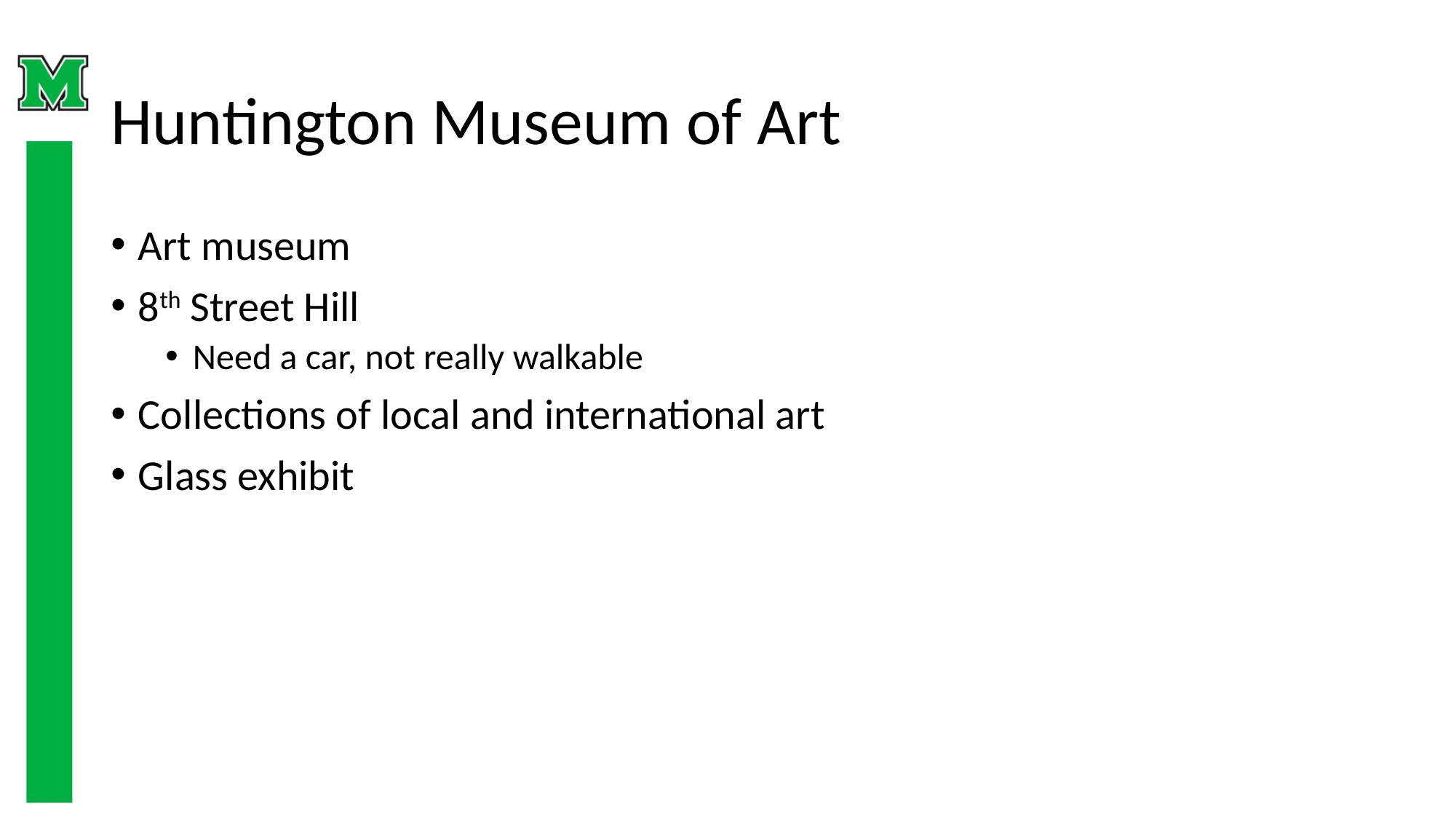

# Huntington Museum of Art
Art museum
8th Street Hill
Need a car, not really walkable
Collections of local and international art
Glass exhibit